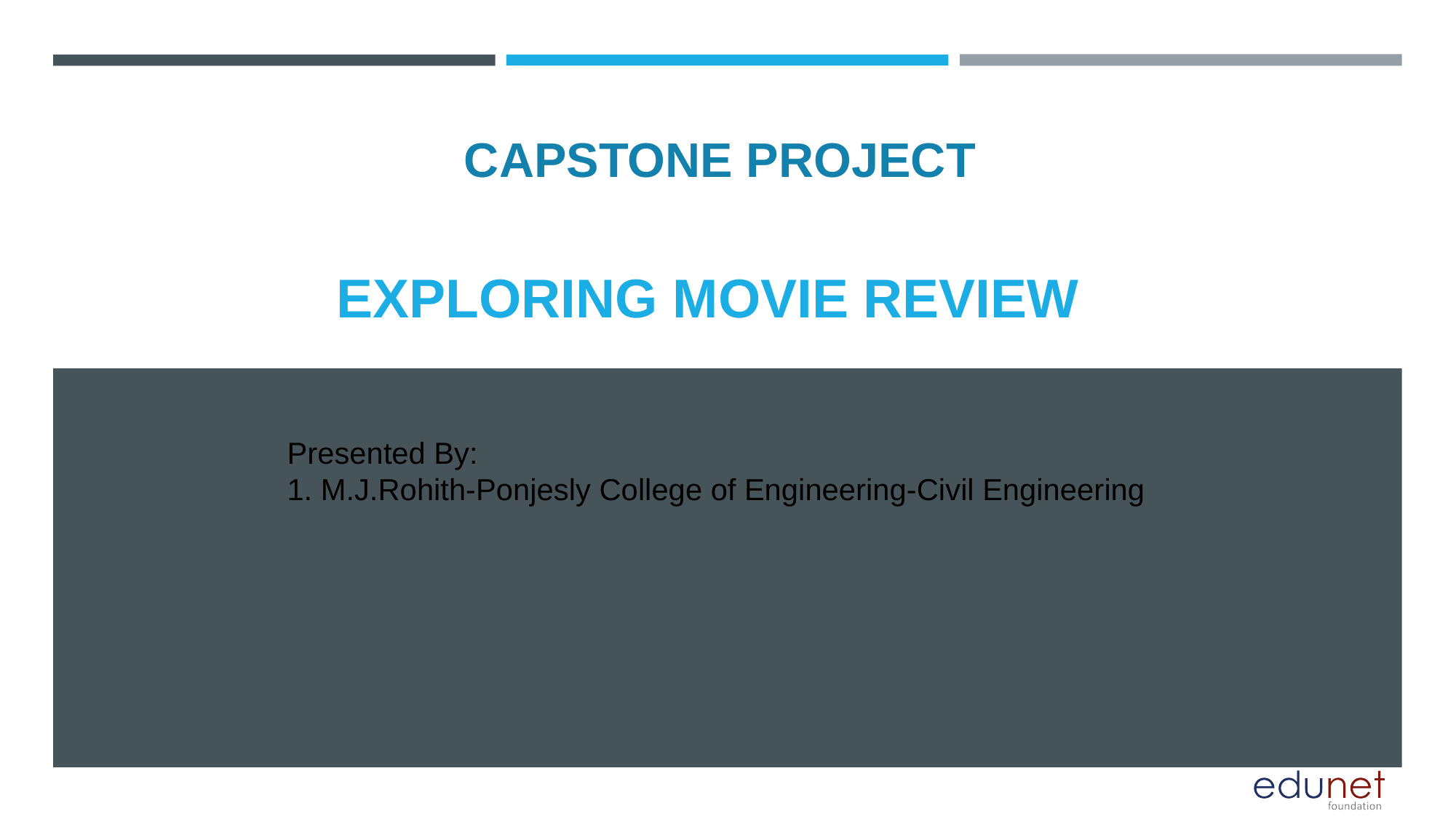

CAPSTONE PROJECT
# EXPLORING MOVIE REVIEW
Presented By:
1. M.J.Rohith-Ponjesly College of Engineering-Civil Engineering